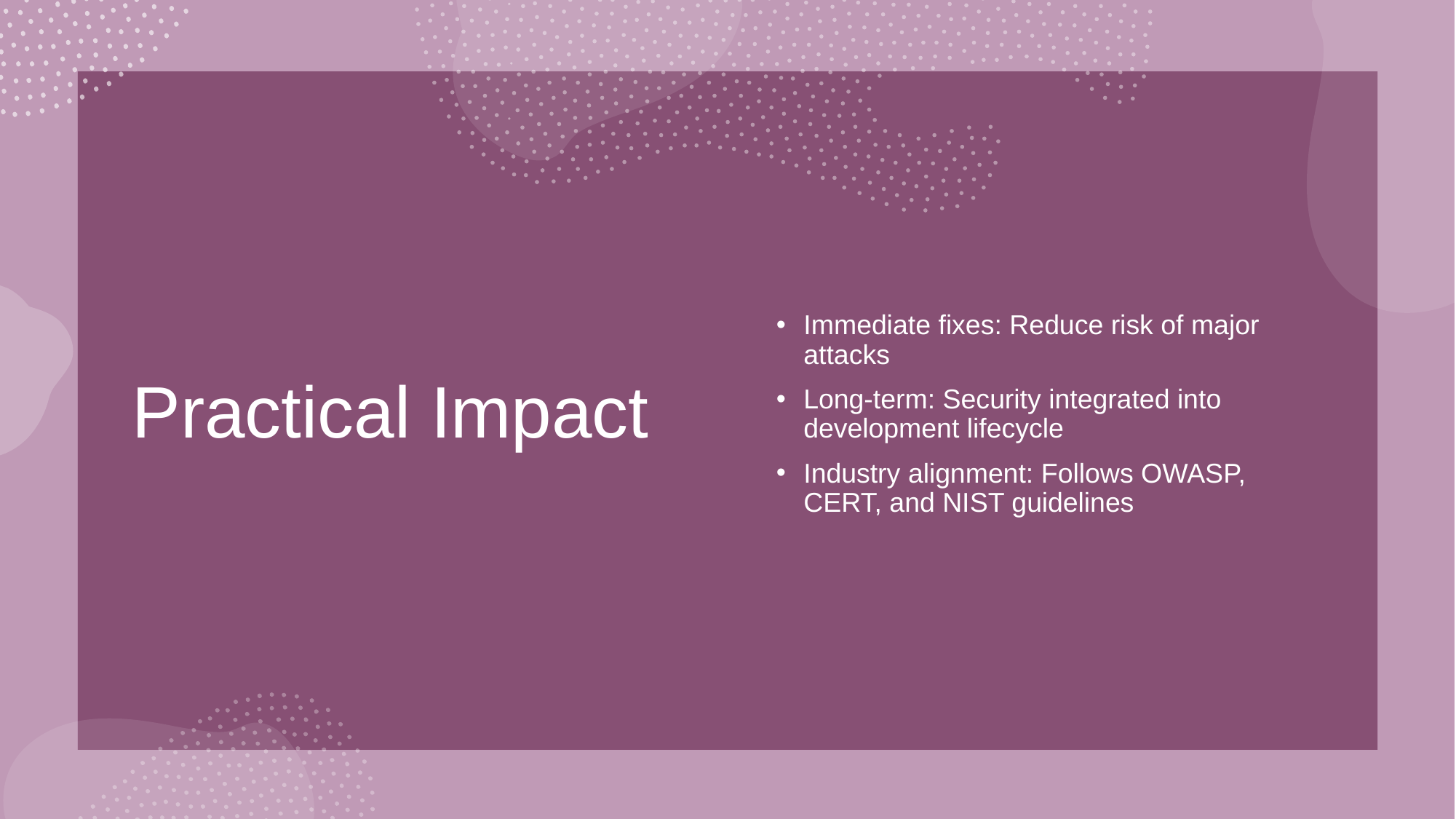

# Practical Impact
Immediate fixes: Reduce risk of major attacks
Long-term: Security integrated into development lifecycle
Industry alignment: Follows OWASP, CERT, and NIST guidelines